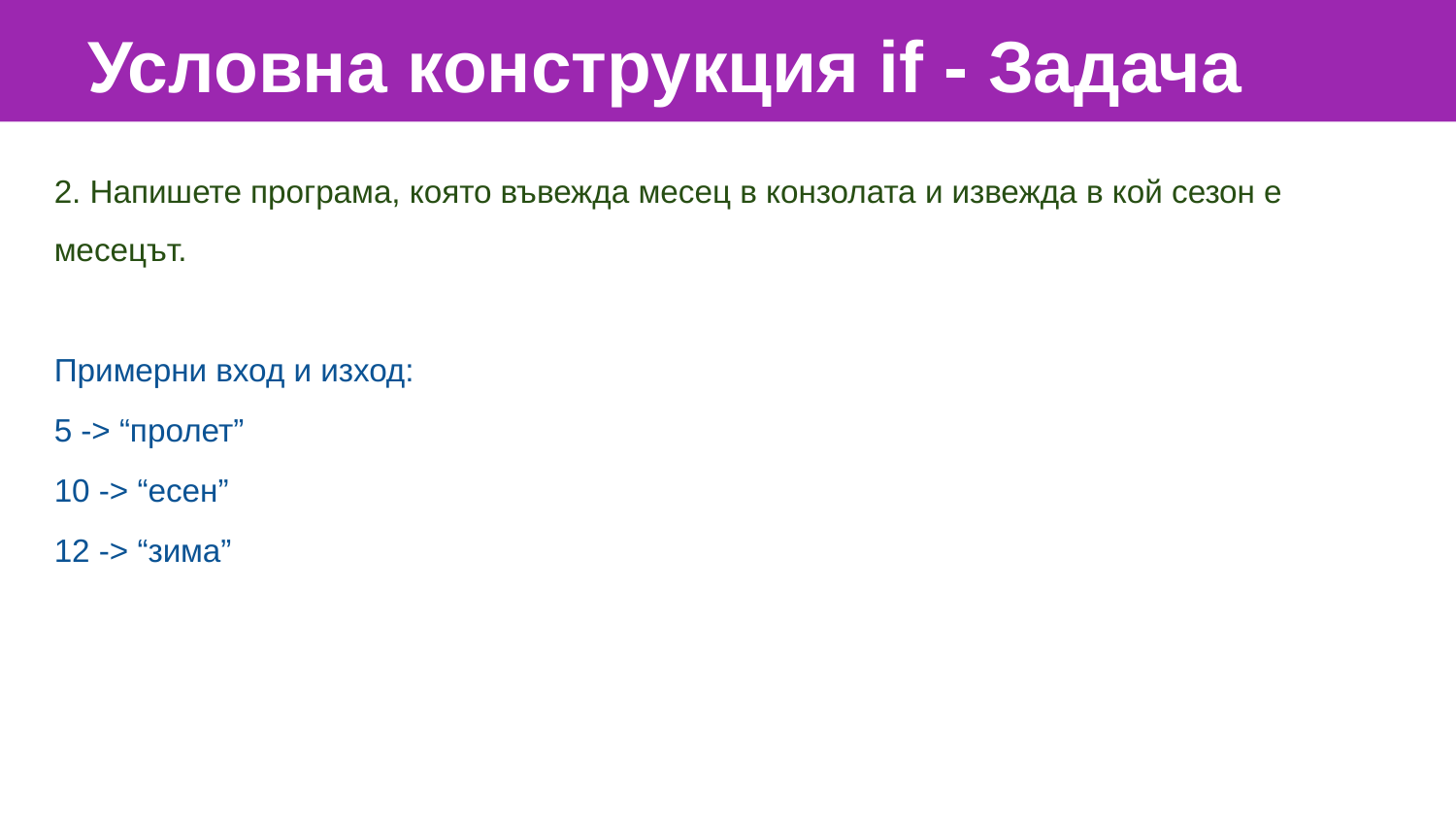

Условна конструкция if - Задача
2. Напишете програма, която въвежда месец в конзолата и извежда в кой сезон е месецът.

Примерни вход и изход:
5 -> “пролет”
10 -> “eсен”
12 -> “зима”